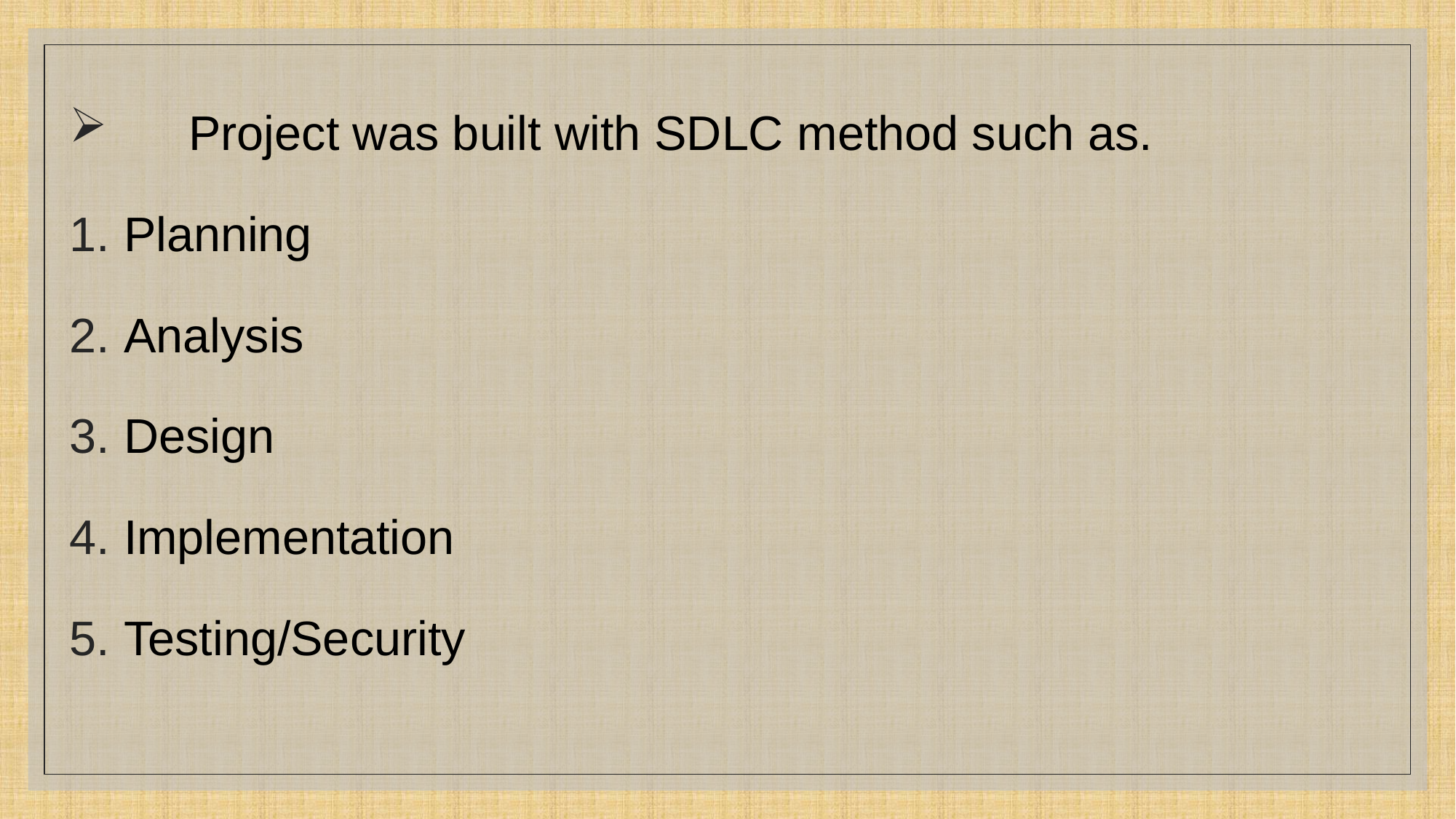

Project was built with SDLC method such as.
Planning
Analysis
Design
Implementation
Testing/Security